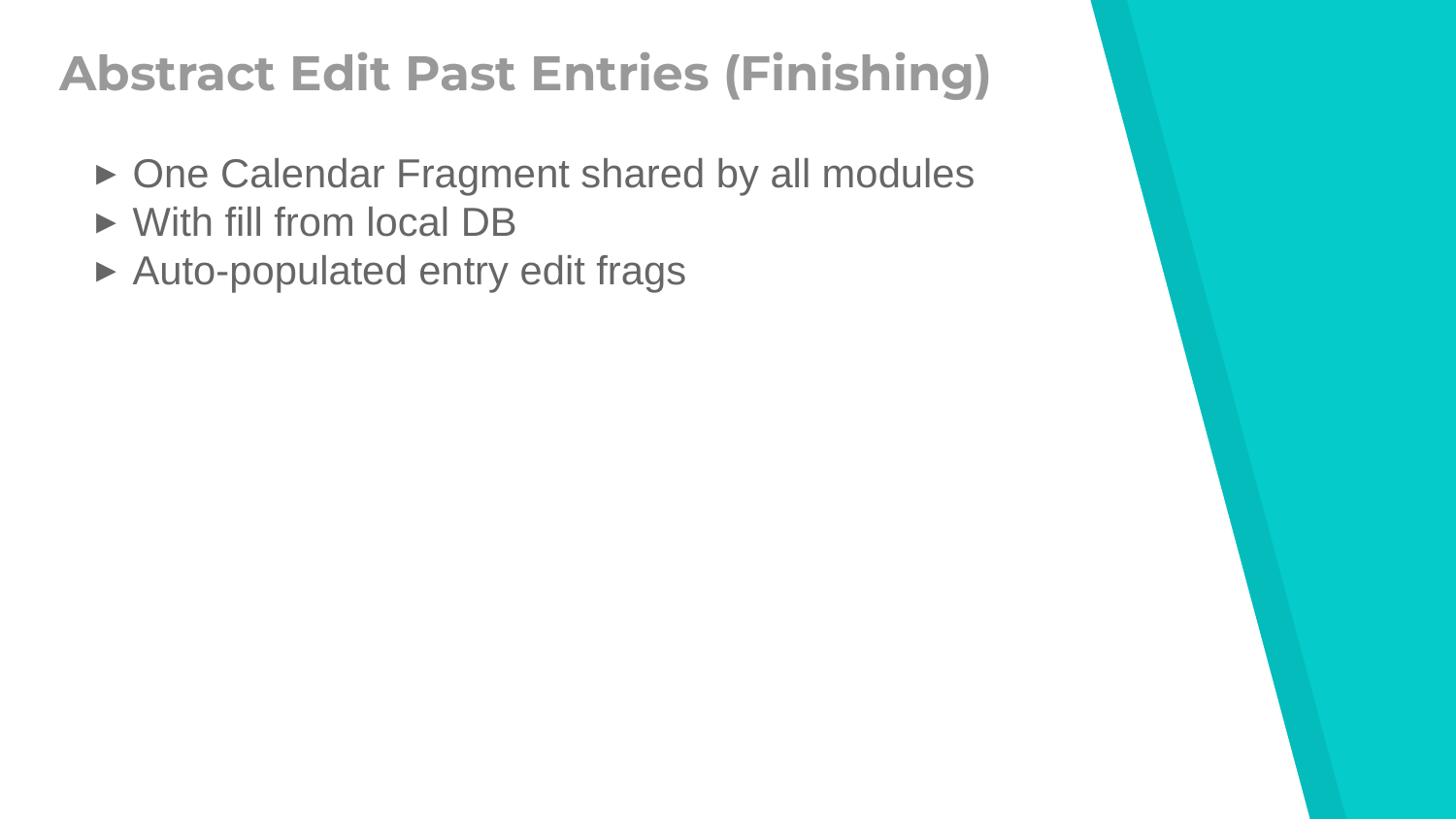

# Abstract Edit Past Entries (Finishing)
One Calendar Fragment shared by all modules
With fill from local DB
Auto-populated entry edit frags